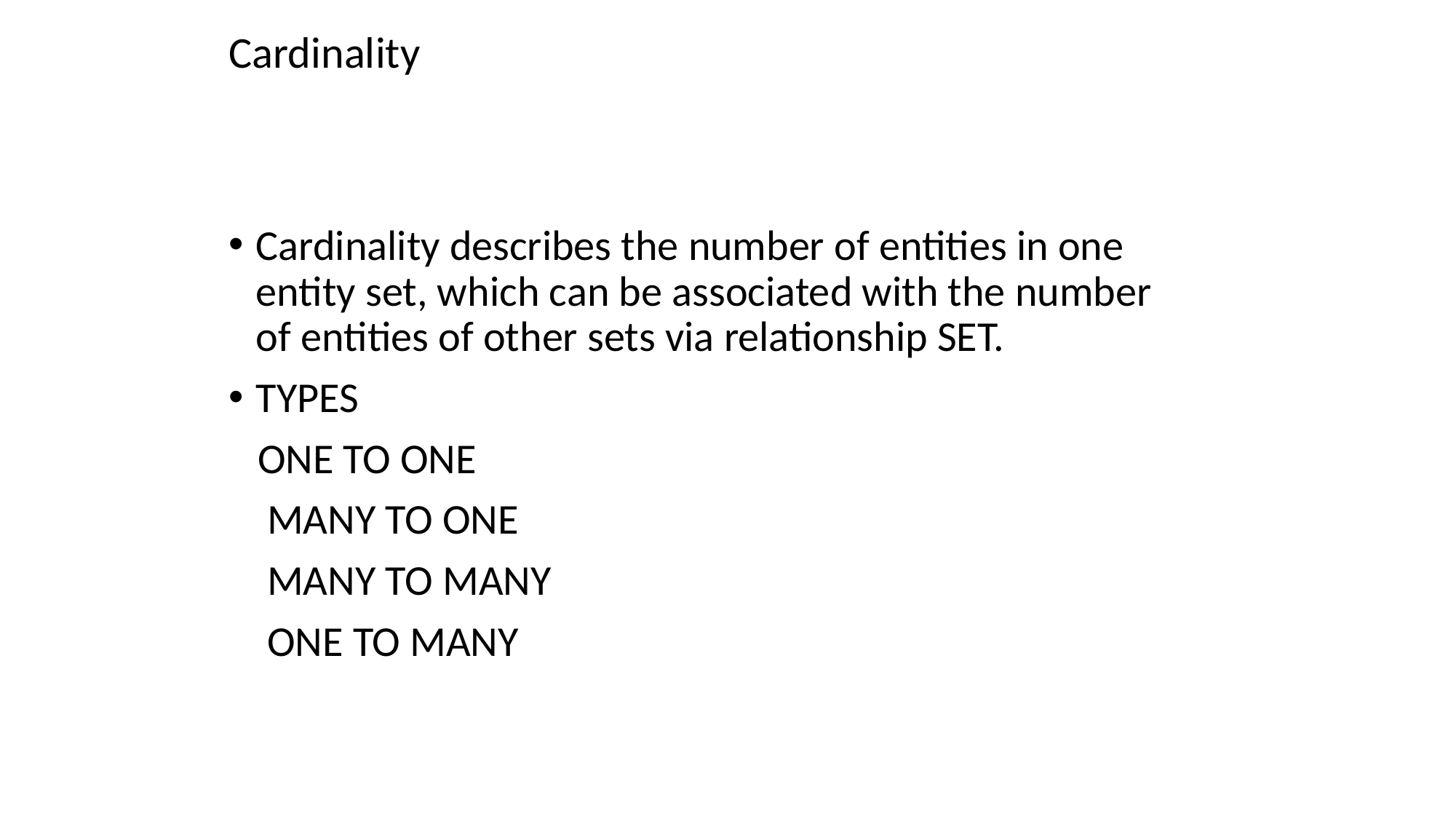

# Cardinality
Cardinality describes the number of entities in one entity set, which can be associated with the number of entities of other sets via relationship SET.
TYPES
   ONE TO ONE
    MANY TO ONE
    MANY TO MANY
    ONE TO MANY